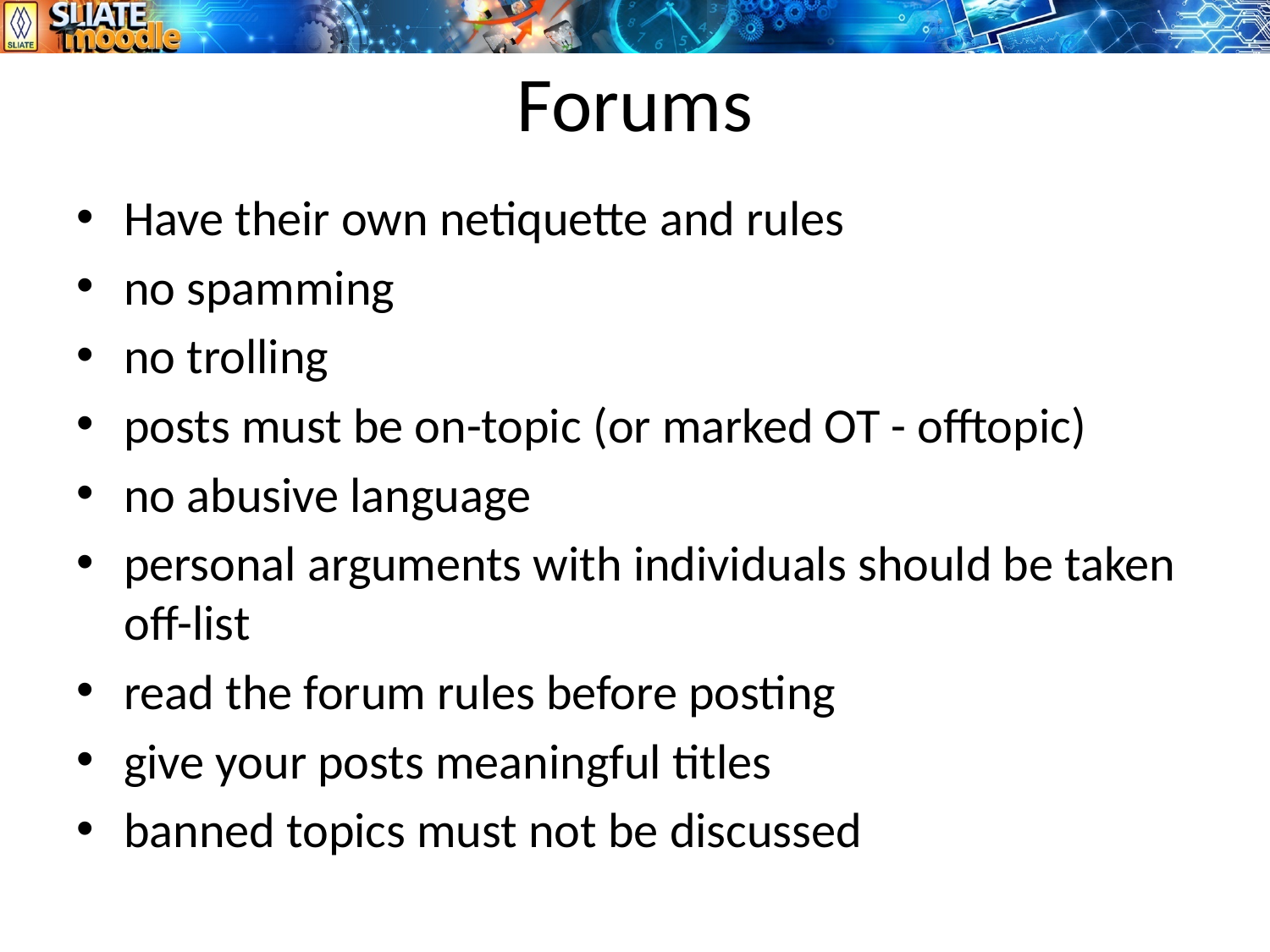

# Forums
Have their own netiquette and rules
no spamming
no trolling
posts must be on-topic (or marked OT - offtopic)
no abusive language
personal arguments with individuals should be taken off-list
read the forum rules before posting
give your posts meaningful titles
banned topics must not be discussed